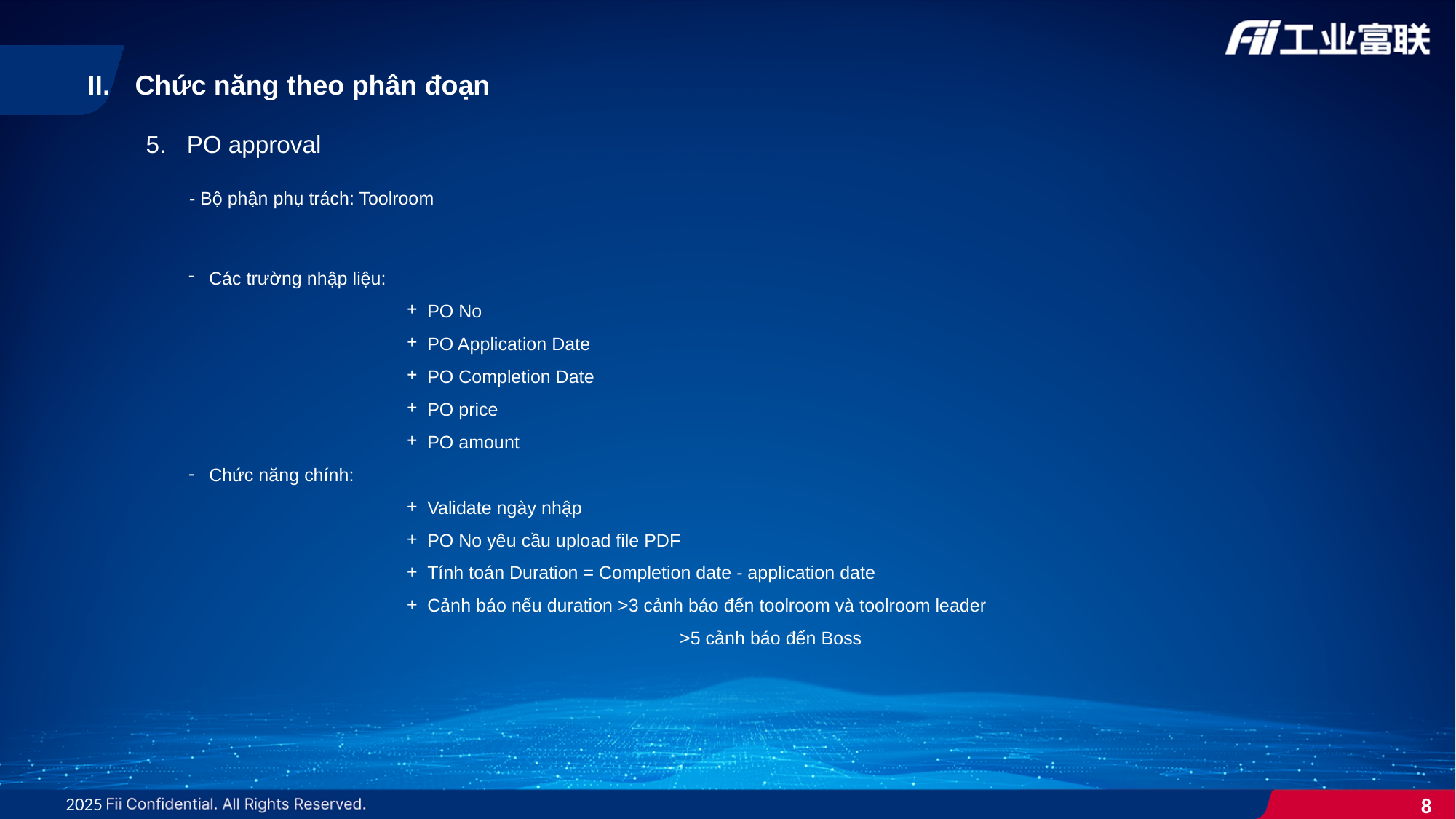

Chức năng theo phân đoạn
PO approval
- Bộ phận phụ trách: Toolroom
Các trường nhập liệu:
PO No
PO Application Date
PO Completion Date
PO price
PO amount
Chức năng chính:
Validate ngày nhập
PO No yêu cầu upload file PDF
Tính toán Duration = Completion date - application date
Cảnh báo nếu duration >3 cảnh báo đến toolroom và toolroom leader
		>5 cảnh báo đến Boss